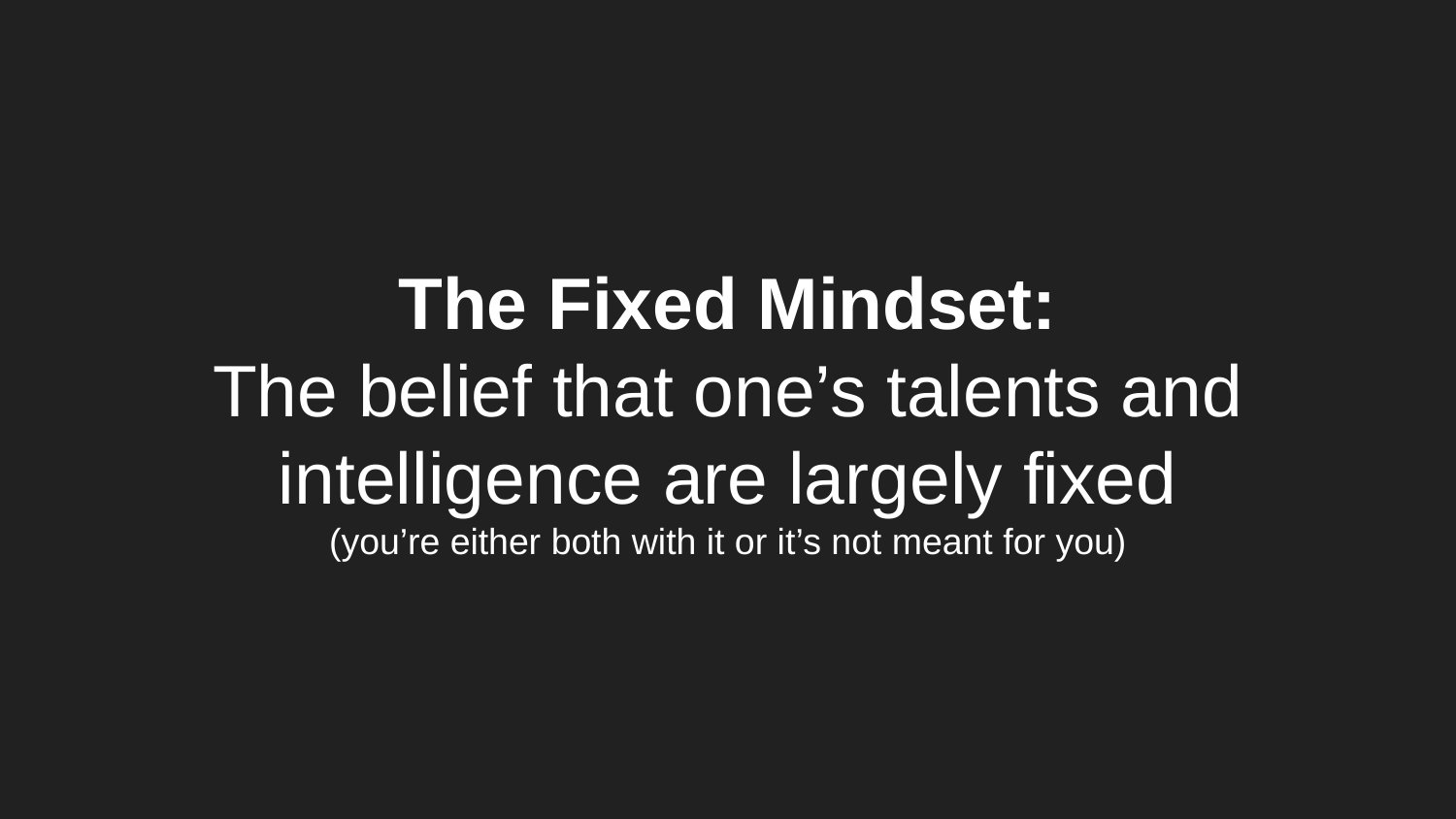

# The Fixed Mindset:
The belief that one’s talents and intelligence are largely fixed
(you’re either both with it or it’s not meant for you)